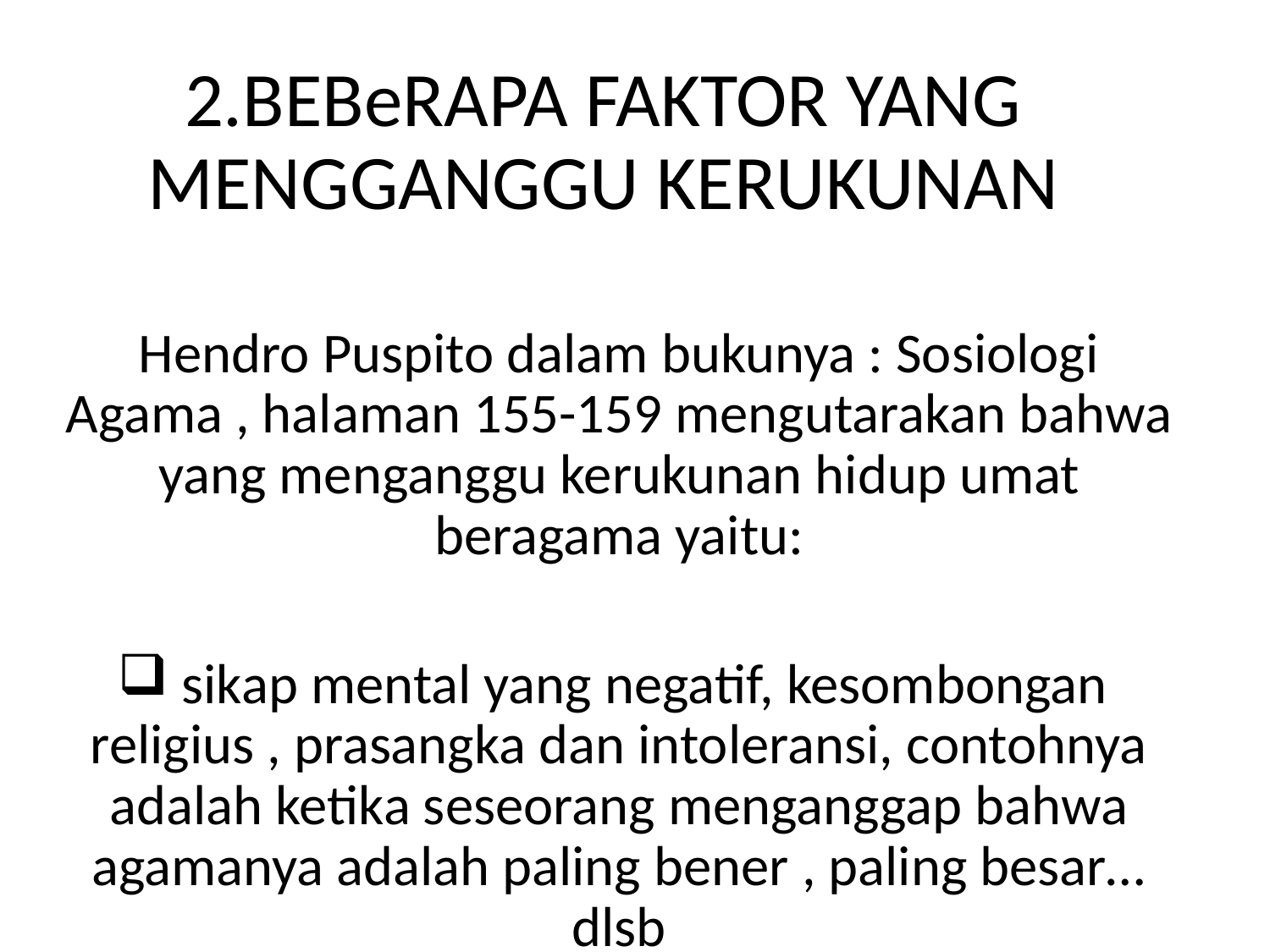

# 2.BEBeRAPA FAKTOR YANG MENGGANGGU KERUKUNAN
Hendro Puspito dalam bukunya : Sosiologi Agama , halaman 155-159 mengutarakan bahwa yang menganggu kerukunan hidup umat beragama yaitu:

 sikap mental yang negatif, kesombongan  religius , prasangka dan intoleransi, contohnya adalah ketika seseorang menganggap bahwa agamanya adalah paling bener , paling besar…dlsb